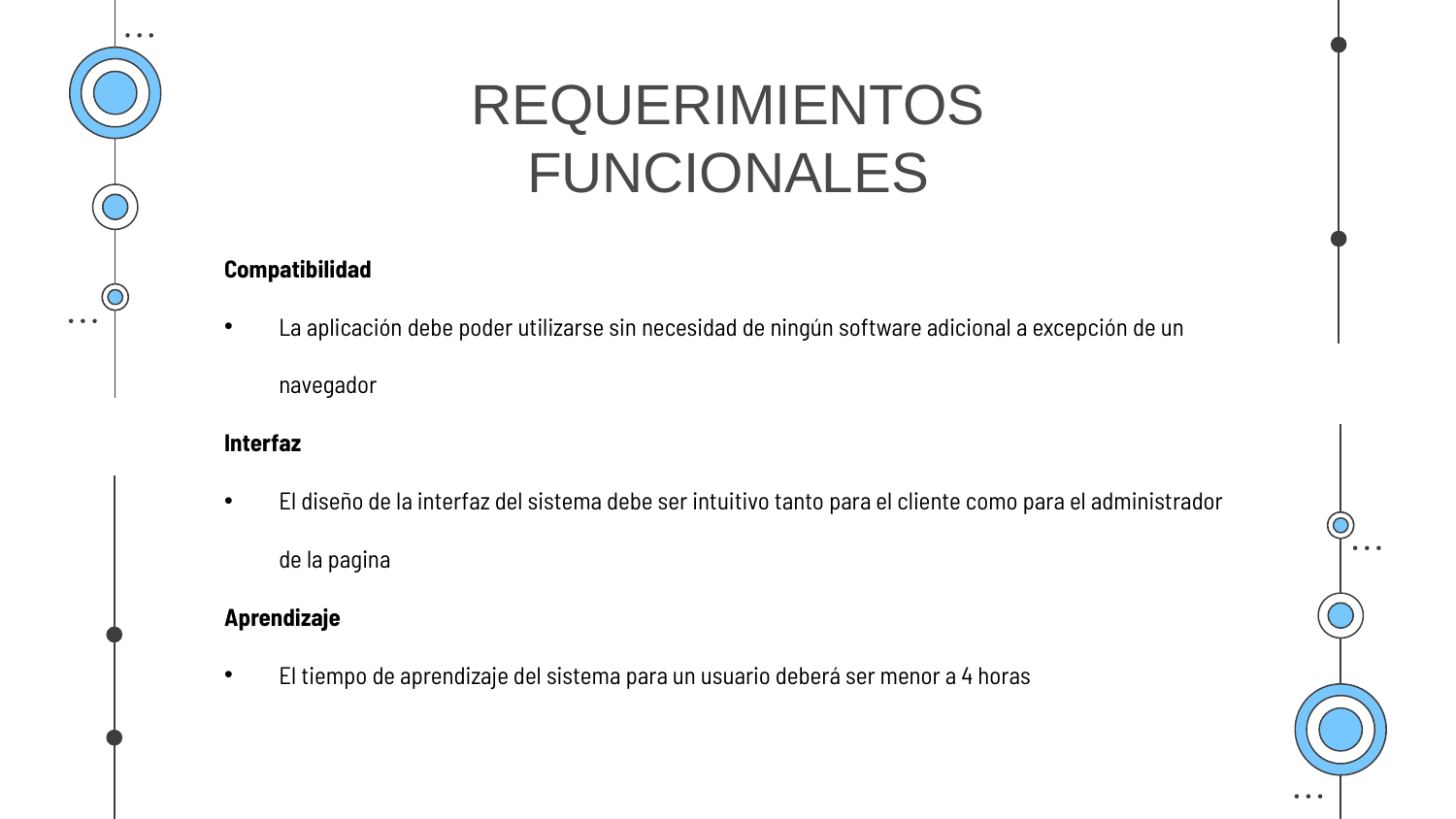

# REQUERIMIENTOS FUNCIONALES
Compatibilidad
La aplicación debe poder utilizarse sin necesidad de ningún software adicional a excepción de un navegador
Interfaz
El diseño de la interfaz del sistema debe ser intuitivo tanto para el cliente como para el administrador de la pagina
Aprendizaje
El tiempo de aprendizaje del sistema para un usuario deberá ser menor a 4 horas